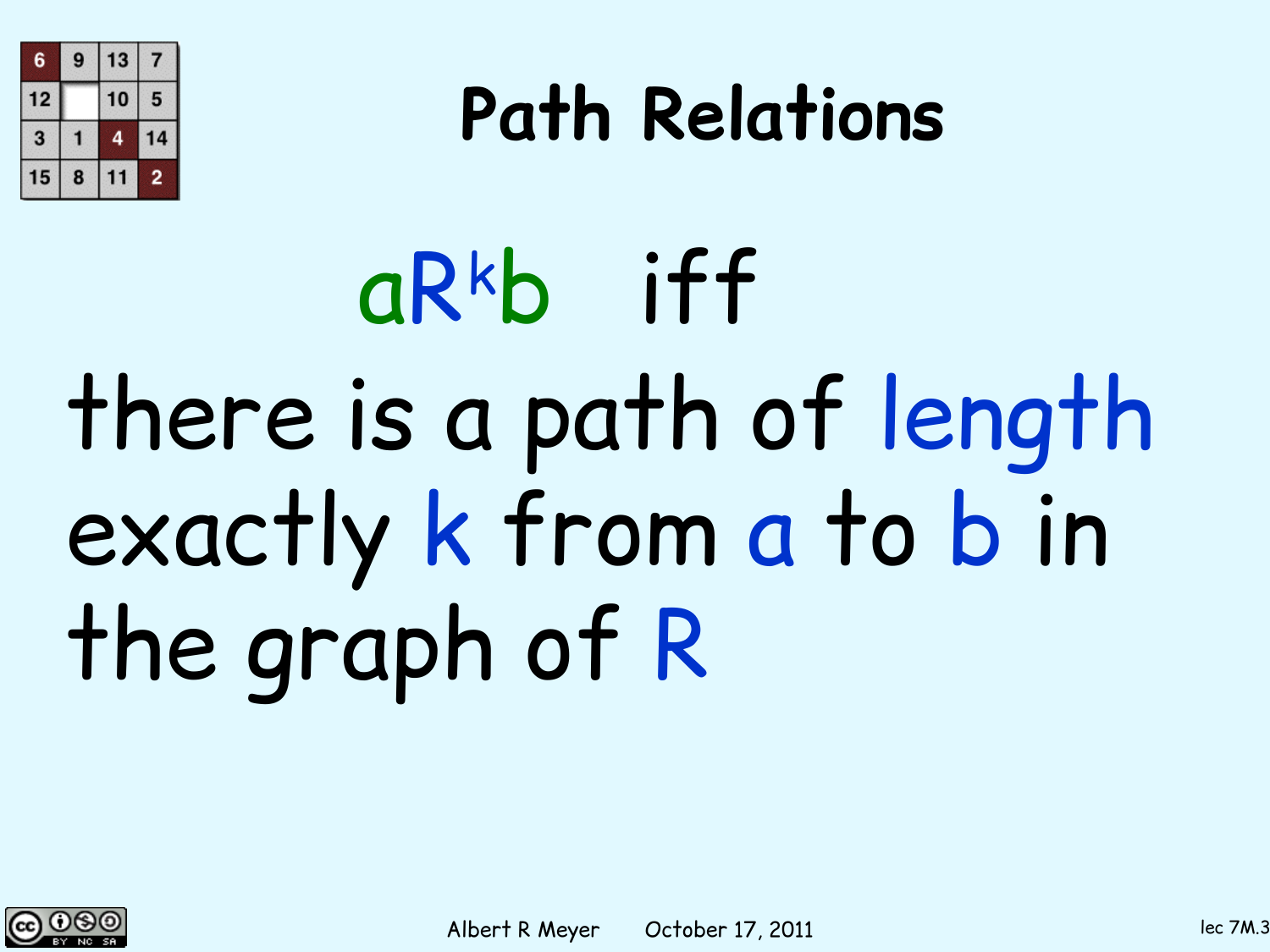

# Path Relations
aRkb   iff
there is a path of length
exactly k from a to b in
the graph of R
lec 7M.30